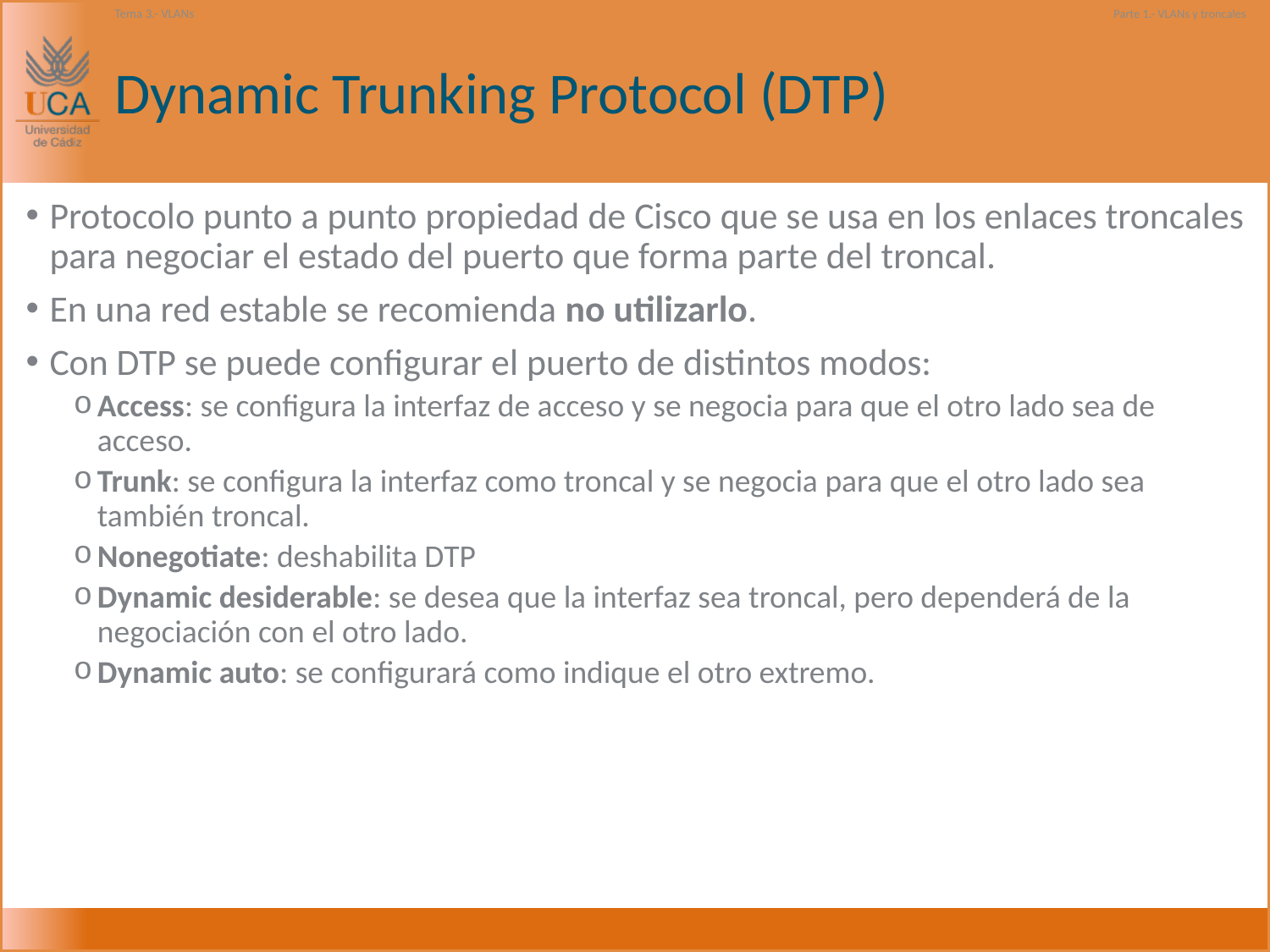

Tema 3.- VLANs

Parte 1.- VLANs y troncales
# Dynamic Trunking Protocol (DTP)
Protocolo punto a punto propiedad de Cisco que se usa en los enlaces troncales para negociar el estado del puerto que forma parte del troncal.
En una red estable se recomienda no utilizarlo.
Con DTP se puede configurar el puerto de distintos modos:
Access: se configura la interfaz de acceso y se negocia para que el otro lado sea de acceso.
Trunk: se configura la interfaz como troncal y se negocia para que el otro lado sea también troncal.
Nonegotiate: deshabilita DTP
Dynamic desiderable: se desea que la interfaz sea troncal, pero dependerá de la negociación con el otro lado.
Dynamic auto: se configurará como indique el otro extremo.